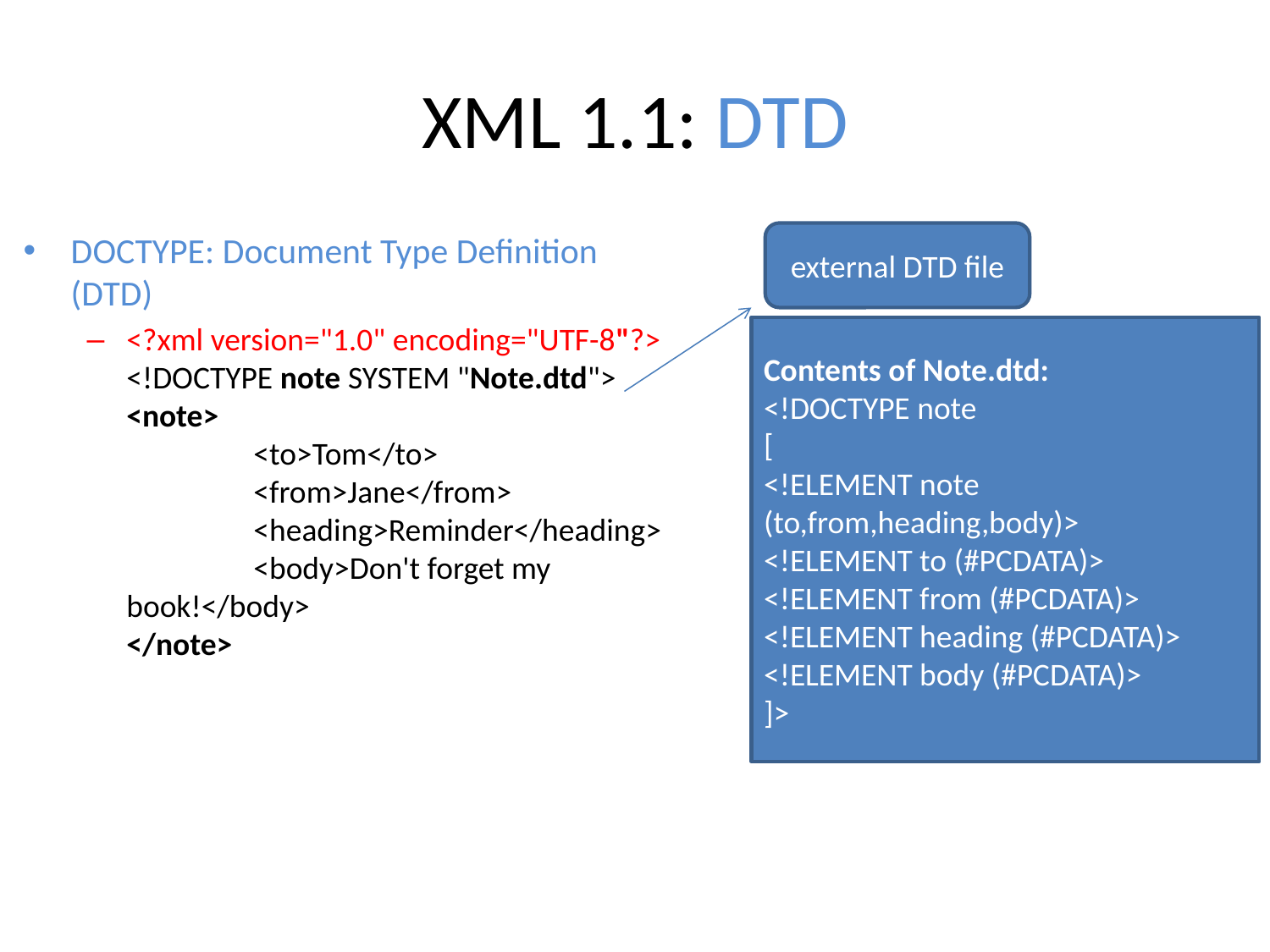

# XML 1.1: DTD
DOCTYPE: Document Type Definition (DTD)
<?xml version="1.0" encoding="UTF-8"?>
<!DOCTYPE note SYSTEM "Note.dtd">
<note>
	<to>Tom</to>
	<from>Jane</from>
	<heading>Reminder</heading>
	<body>Don't forget my book!</body>
</note>
external DTD file
Contents of Note.dtd:
<!DOCTYPE note
[
<!ELEMENT note (to,from,heading,body)>
<!ELEMENT to (#PCDATA)>
<!ELEMENT from (#PCDATA)>
<!ELEMENT heading (#PCDATA)>
<!ELEMENT body (#PCDATA)>
]>